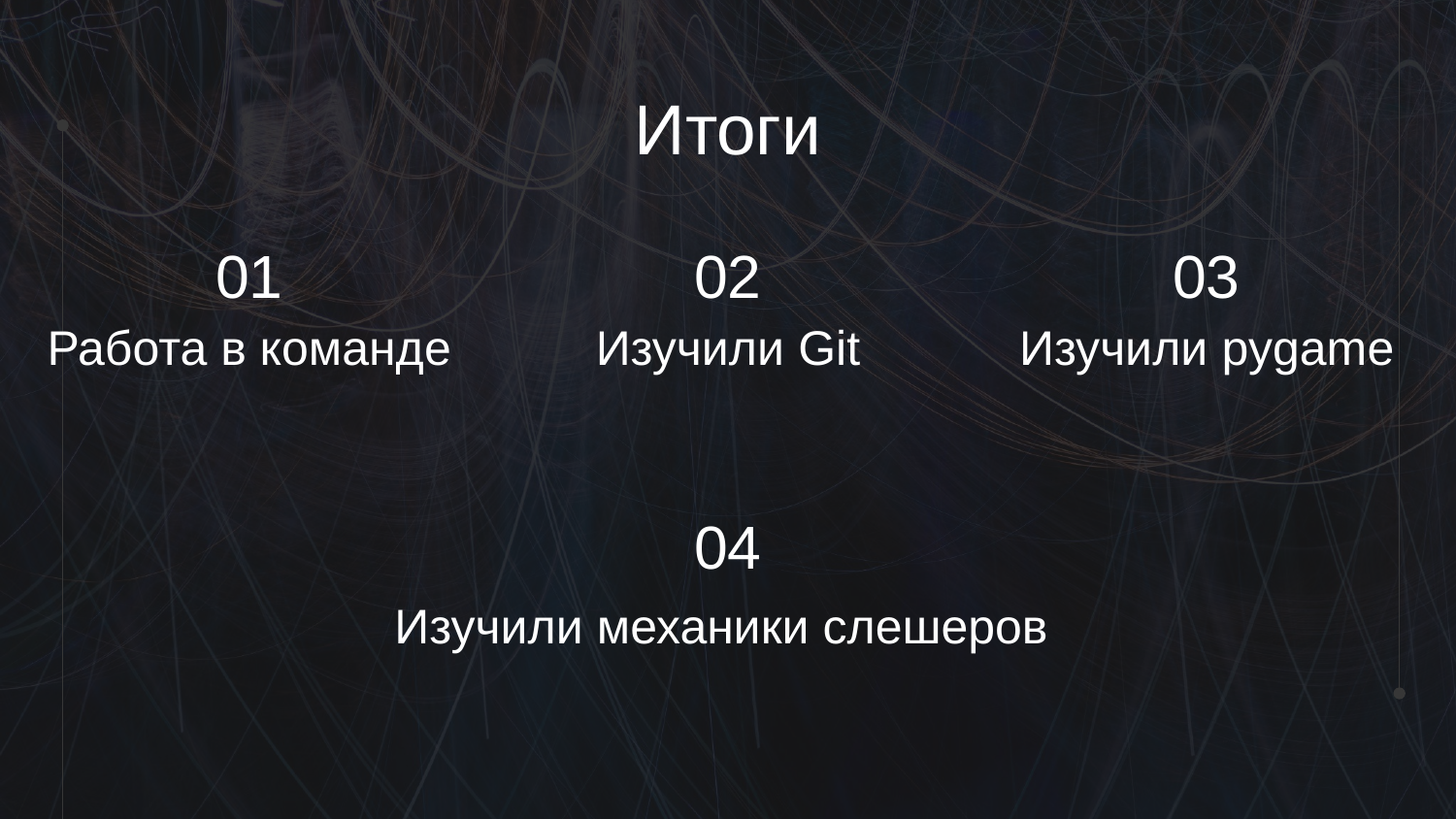

Итоги
01
02
03
Работа в команде
Изучили Git
Изучили pygame
04
Изучили механики слешеров